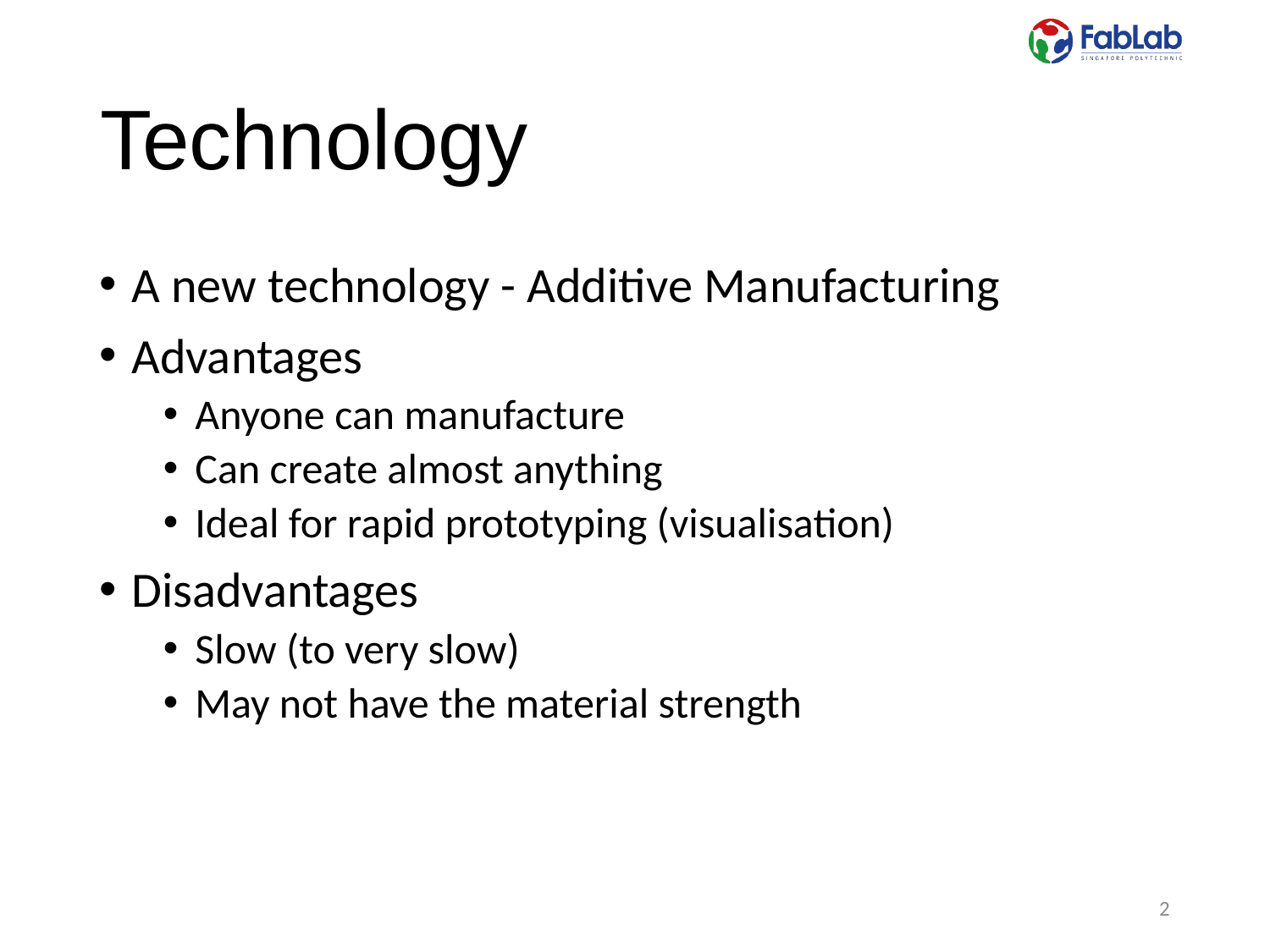

# Technology
A new technology - Additive Manufacturing
Advantages
Anyone can manufacture
Can create almost anything
Ideal for rapid prototyping (visualisation)
Disadvantages
Slow (to very slow)
May not have the material strength
2